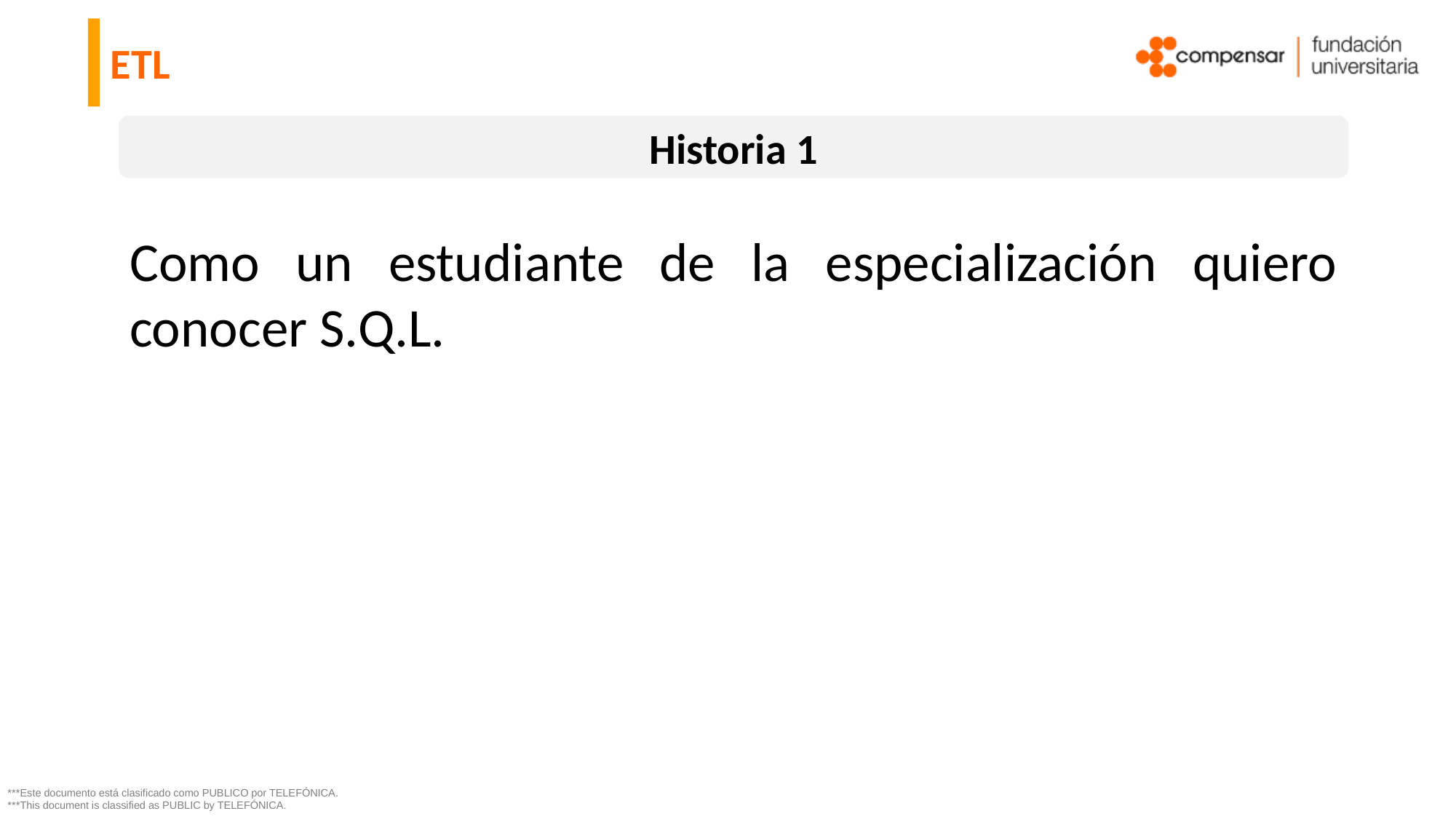

ETL
Historia 1
Como un estudiante de la especialización quiero conocer S.Q.L.